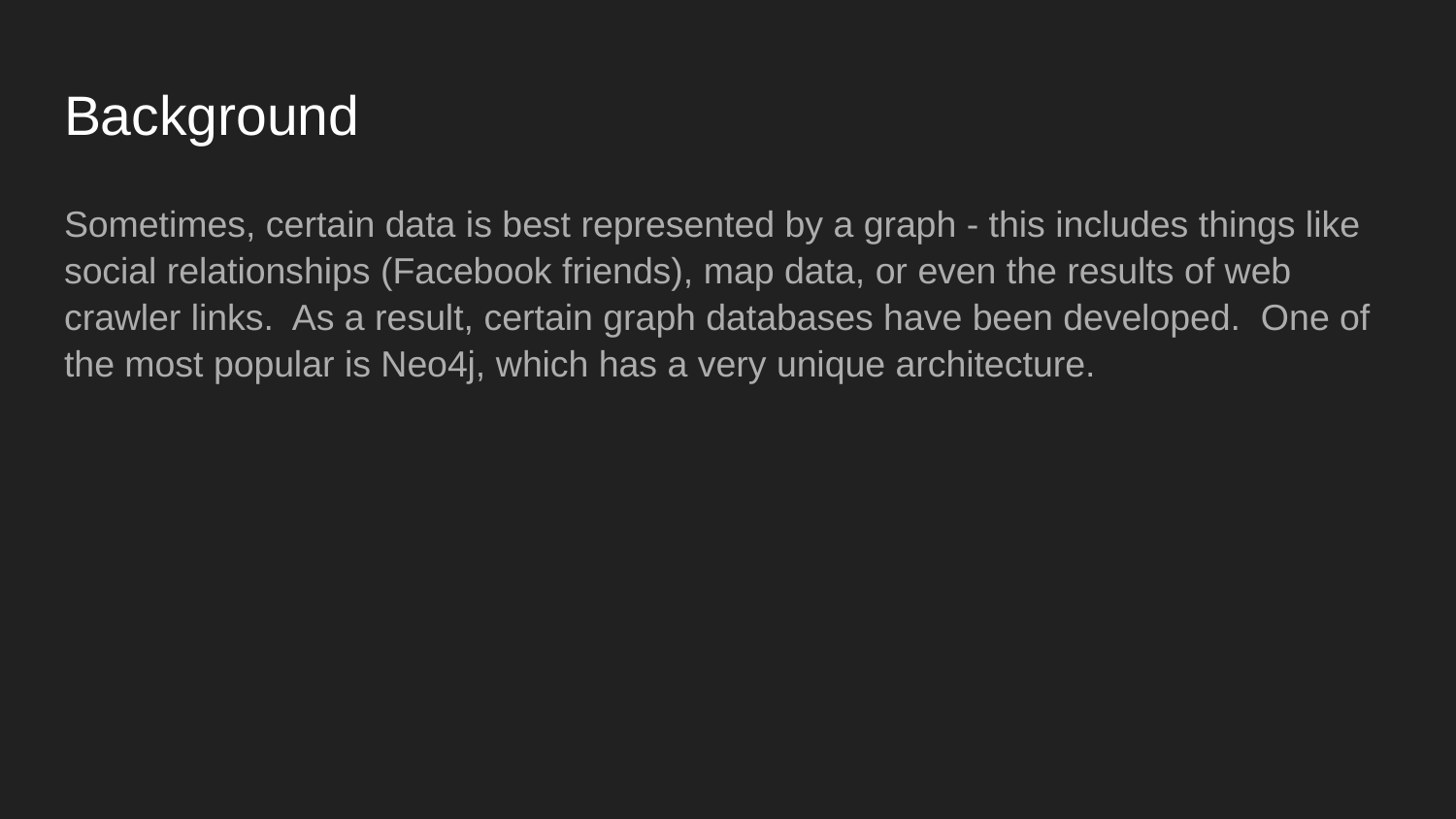

# Background
Sometimes, certain data is best represented by a graph - this includes things like social relationships (Facebook friends), map data, or even the results of web crawler links.  As a result, certain graph databases have been developed.  One of the most popular is Neo4j, which has a very unique architecture.